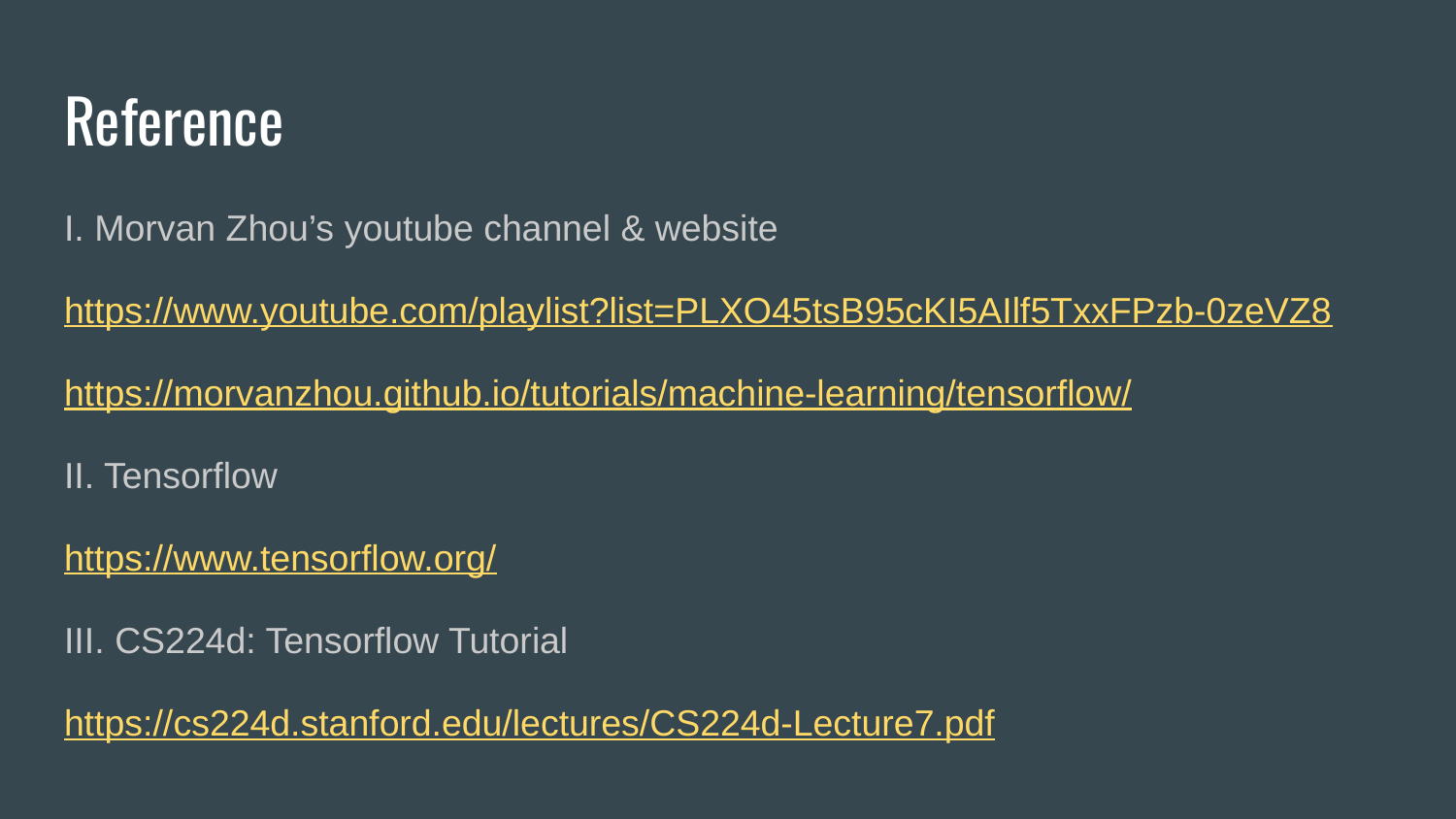

# Reference
I. Morvan Zhou’s youtube channel & website
https://www.youtube.com/playlist?list=PLXO45tsB95cKI5AIlf5TxxFPzb-0zeVZ8
https://morvanzhou.github.io/tutorials/machine-learning/tensorflow/
II. Tensorflow
https://www.tensorflow.org/
III. CS224d: Tensorflow Tutorial
https://cs224d.stanford.edu/lectures/CS224d-Lecture7.pdf